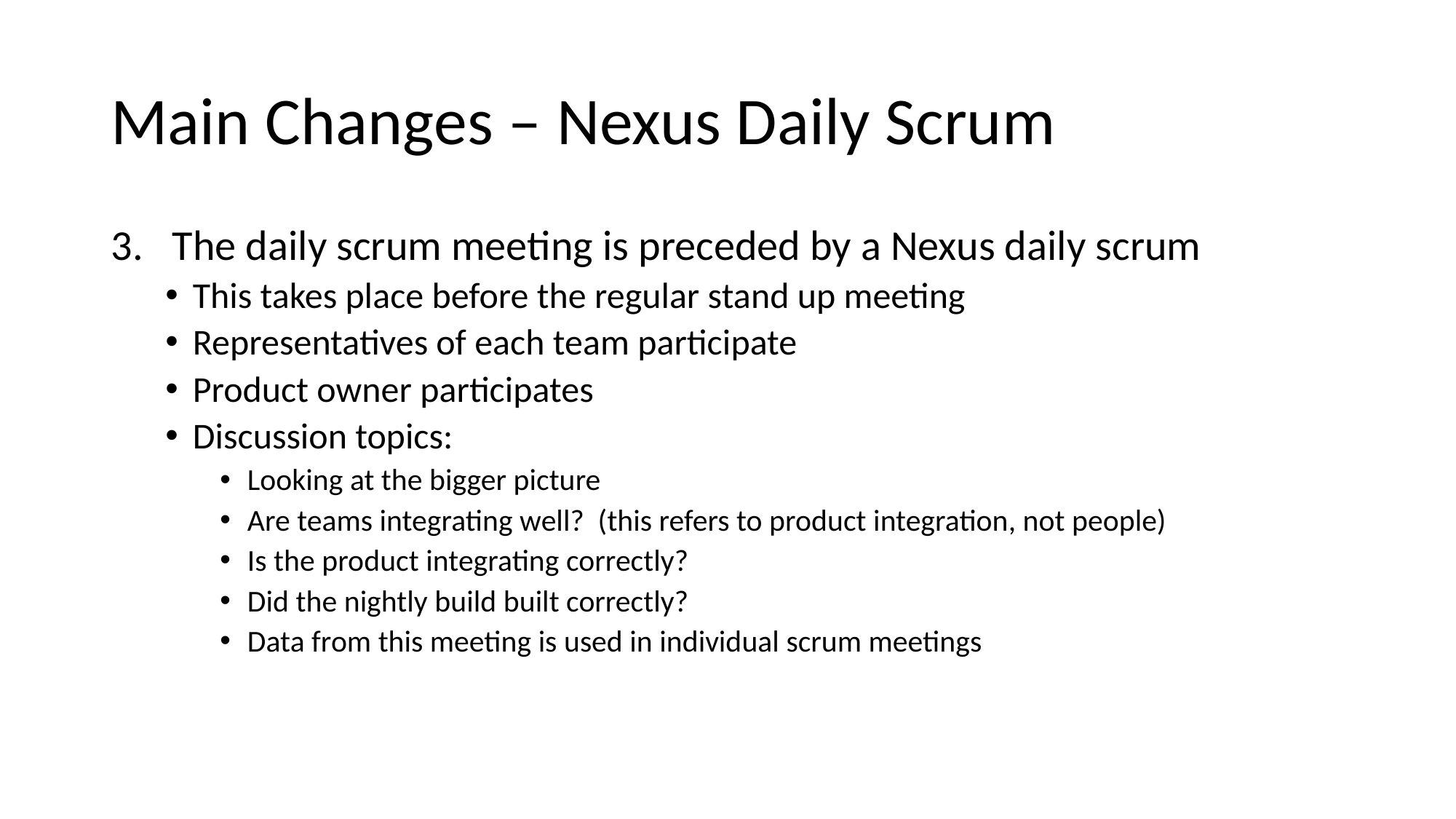

# Main Changes – Nexus Daily Scrum
The daily scrum meeting is preceded by a Nexus daily scrum
This takes place before the regular stand up meeting
Representatives of each team participate
Product owner participates
Discussion topics:
Looking at the bigger picture
Are teams integrating well?  (this refers to product integration, not people)
Is the product integrating correctly?
Did the nightly build built correctly?
Data from this meeting is used in individual scrum meetings